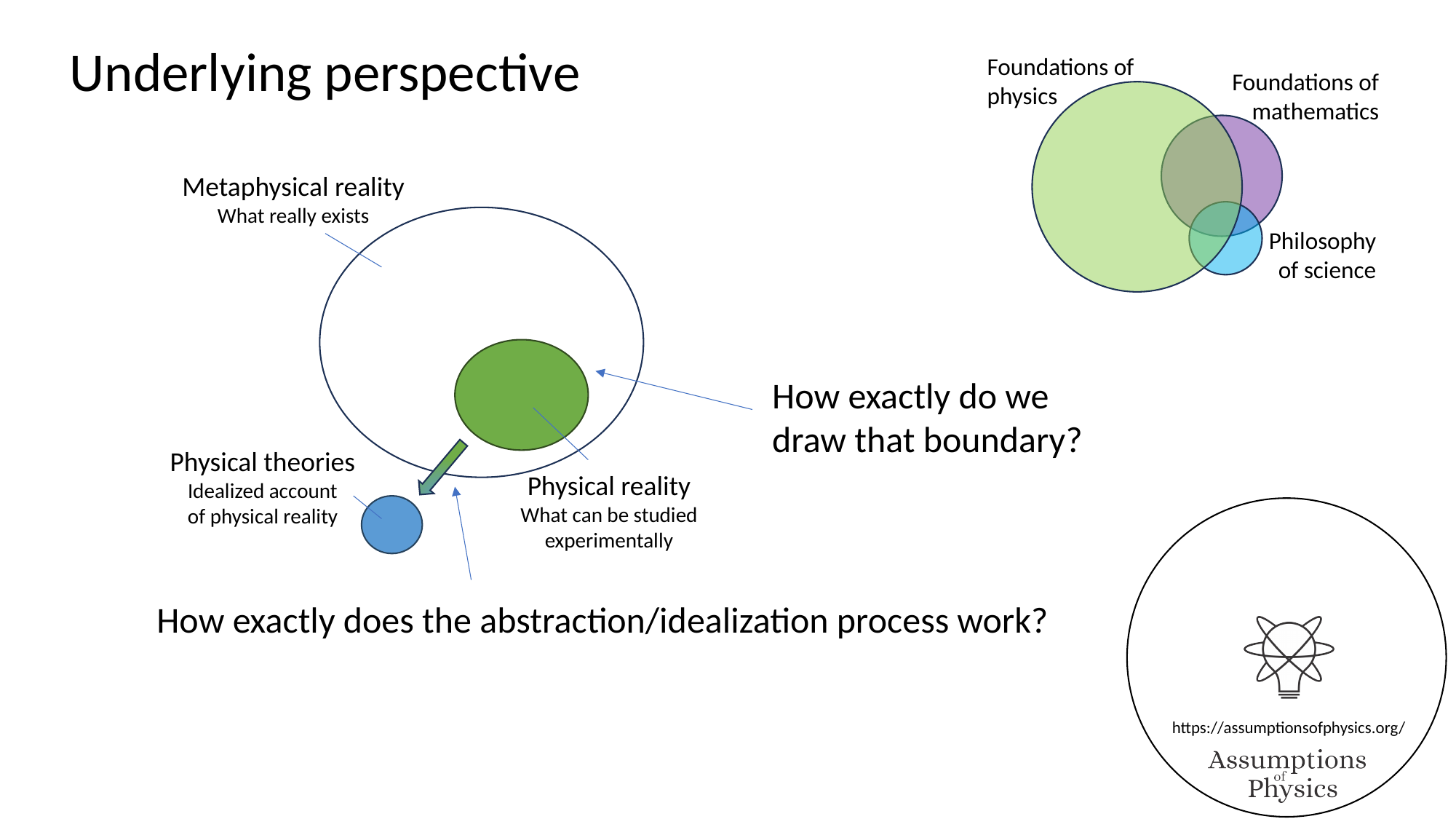

Underlying perspective
Foundations of
physics
Foundations of
mathematics

Philosophy
of science
Metaphysical reality
What really exists

Physical theories
Idealized account
of physical reality
Physical reality
What can be studied
experimentally

How exactly do we
draw that boundary?
How exactly does the abstraction/idealization process work?